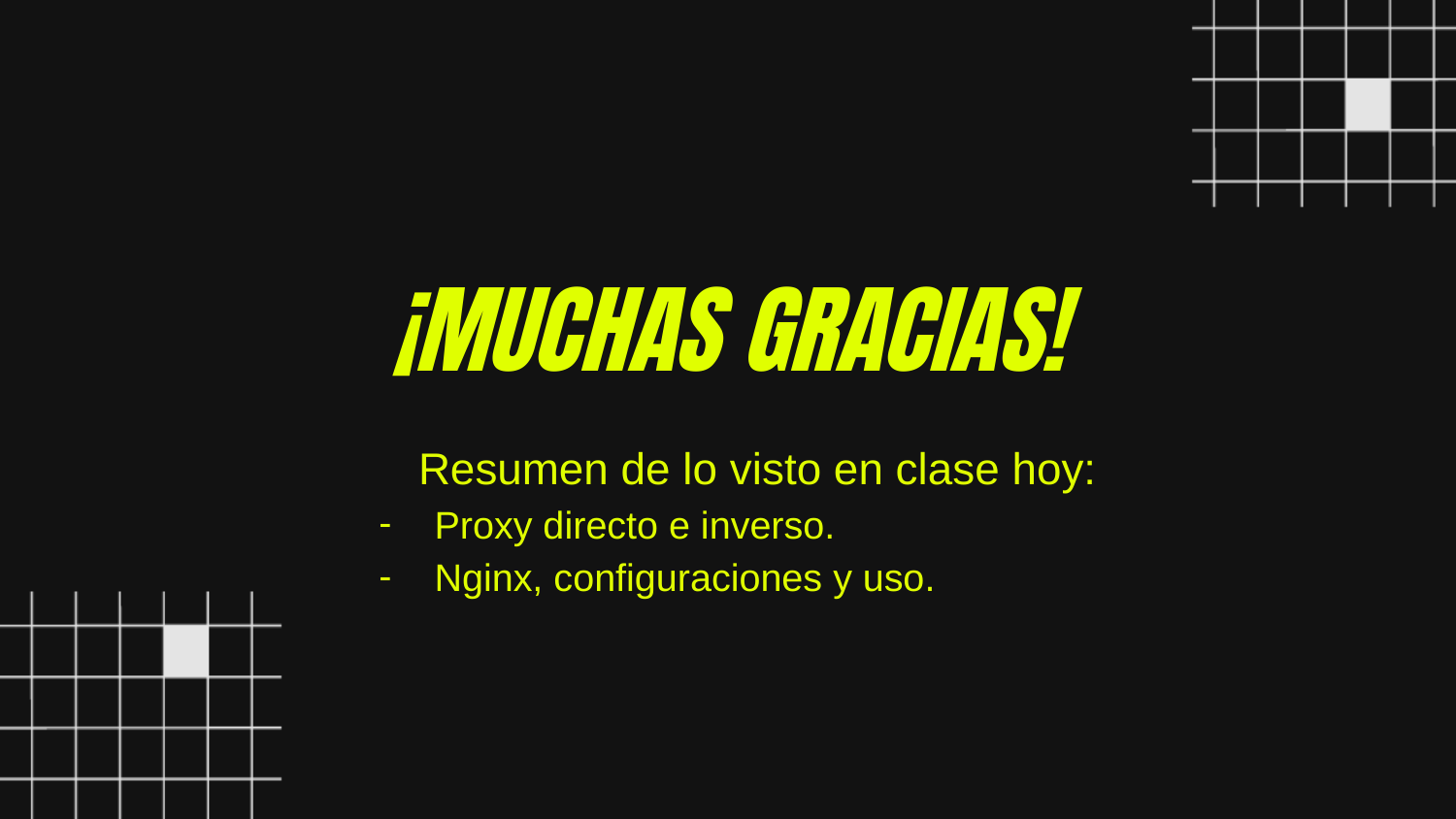

¡MUCHAS GRACIAS!
Resumen de lo visto en clase hoy:
Proxy directo e inverso.
Nginx, configuraciones y uso.